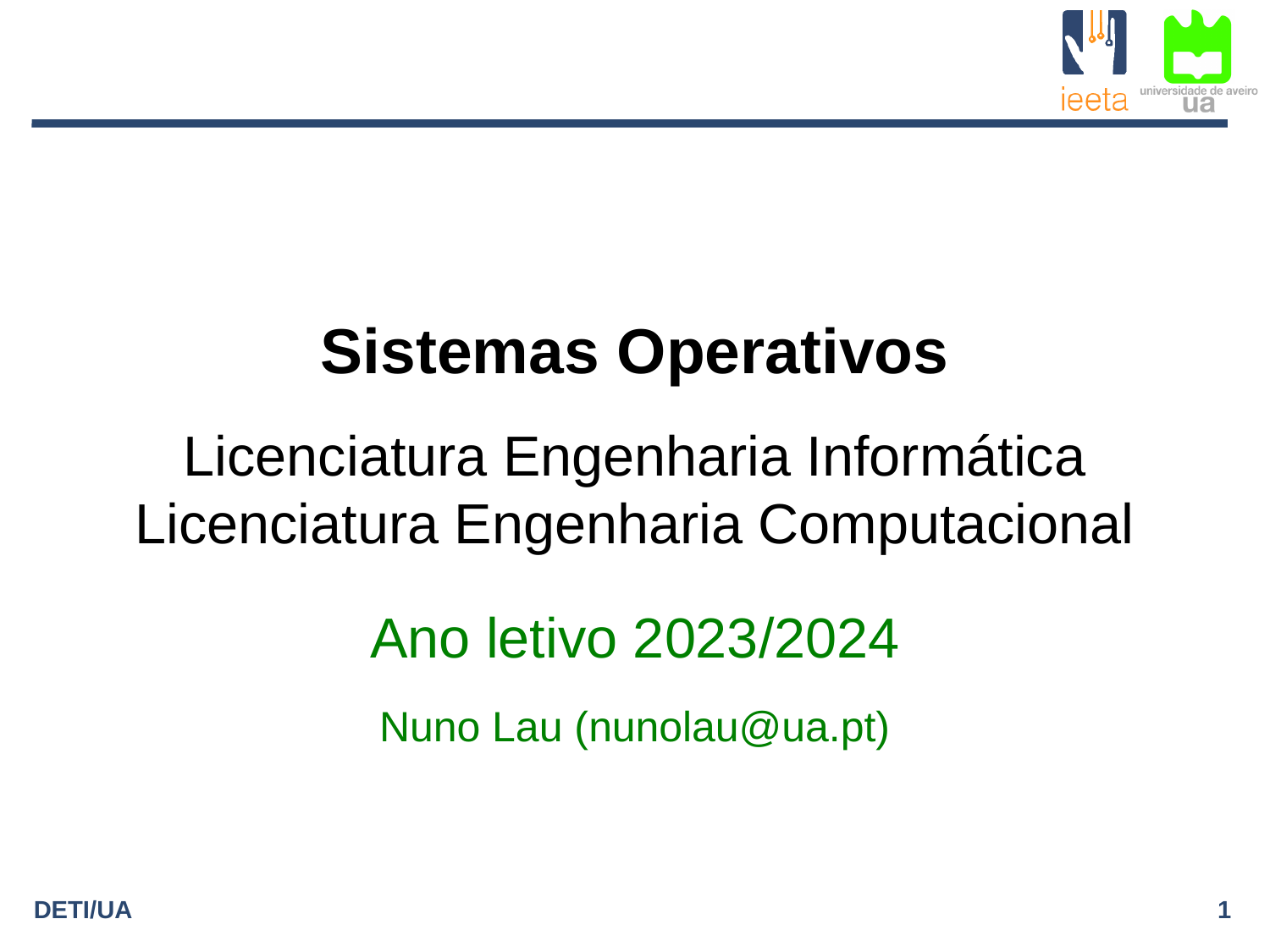

# Sistemas Operativos Licenciatura Engenharia Informática Licenciatura Engenharia Computacional
Ano letivo 2023/2024
Nuno Lau (nunolau@ua.pt)